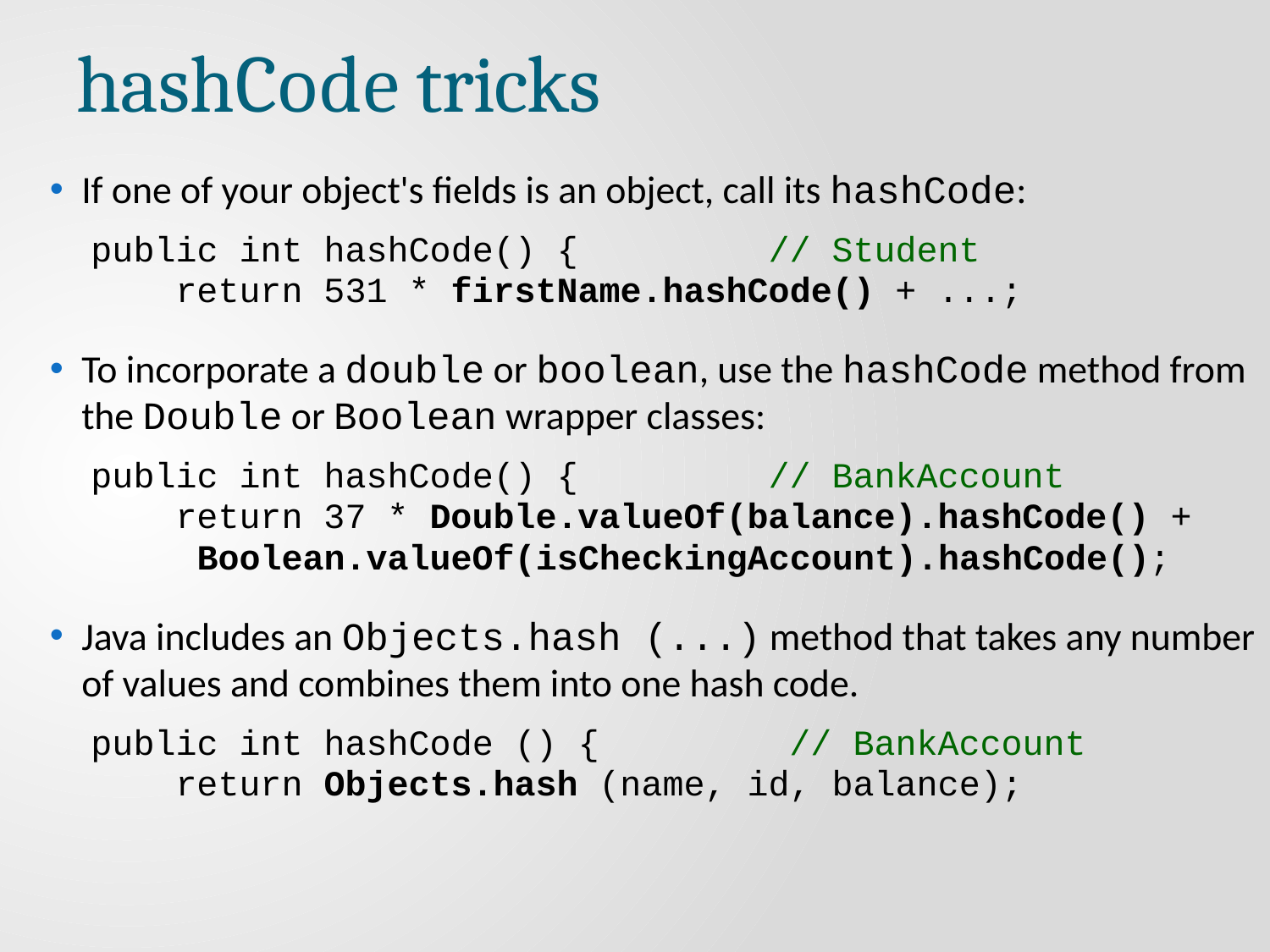

# hashCode tricks
If one of your object's fields is an object, call its hashCode:

public int hashCode() {         // Student
    return 531 * firstName.hashCode() + ...;

To incorporate a double or boolean, use the hashCode method from the Double or Boolean wrapper classes:

public int hashCode() {         // BankAccount
    return 37 * Double.valueOf(balance).hashCode() +
     Boolean.valueOf(isCheckingAccount).hashCode();

Java includes an Objects.hash (...) method that takes any number of values and combines them into one hash code.

public int hashCode () {         // BankAccount
    return Objects.hash (name, id, balance);